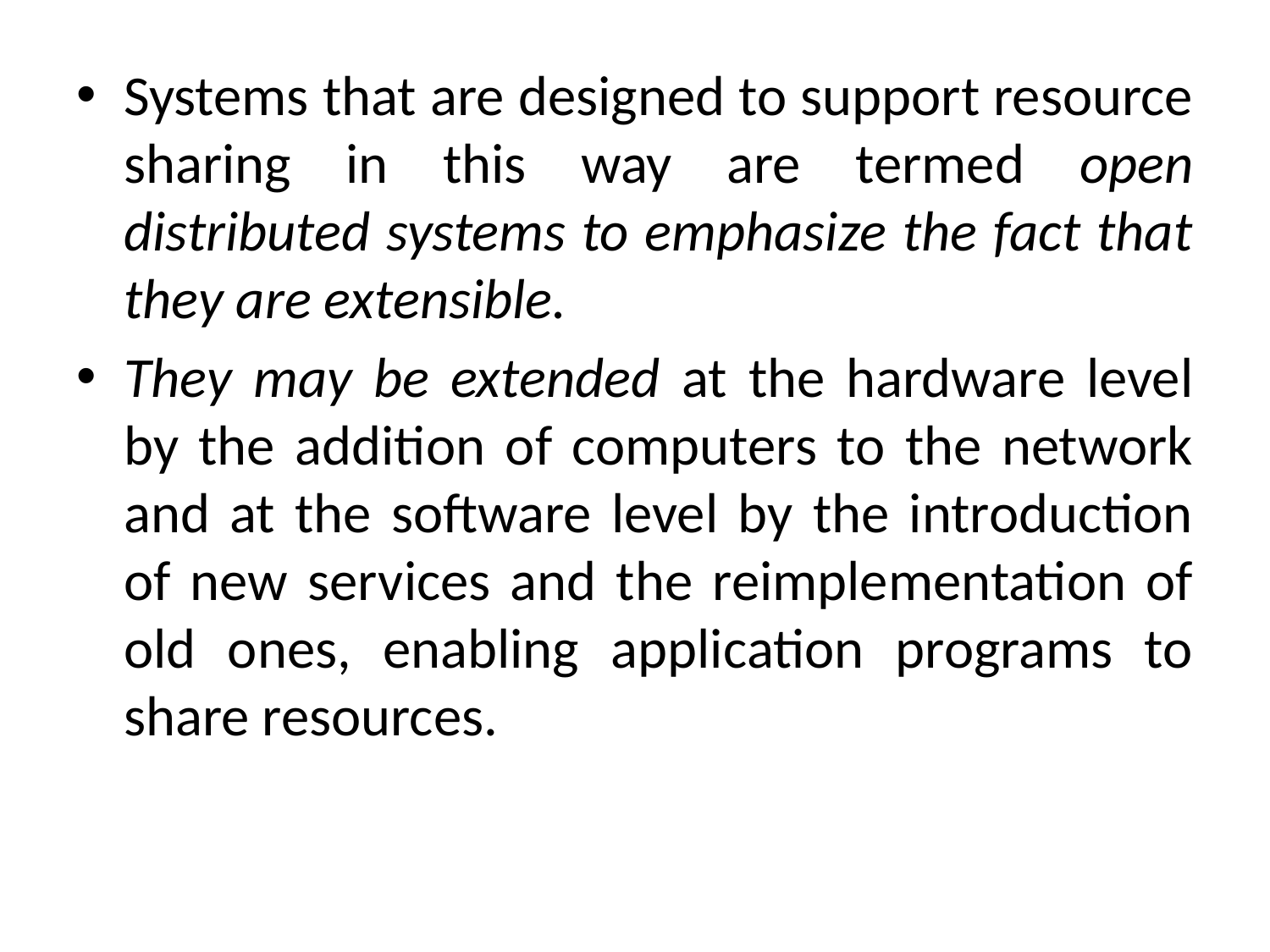

Systems that are designed to support resource sharing in this way are termed open distributed systems to emphasize the fact that they are extensible.
They may be extended at the hardware level by the addition of computers to the network and at the software level by the introduction of new services and the reimplementation of old ones, enabling application programs to share resources.